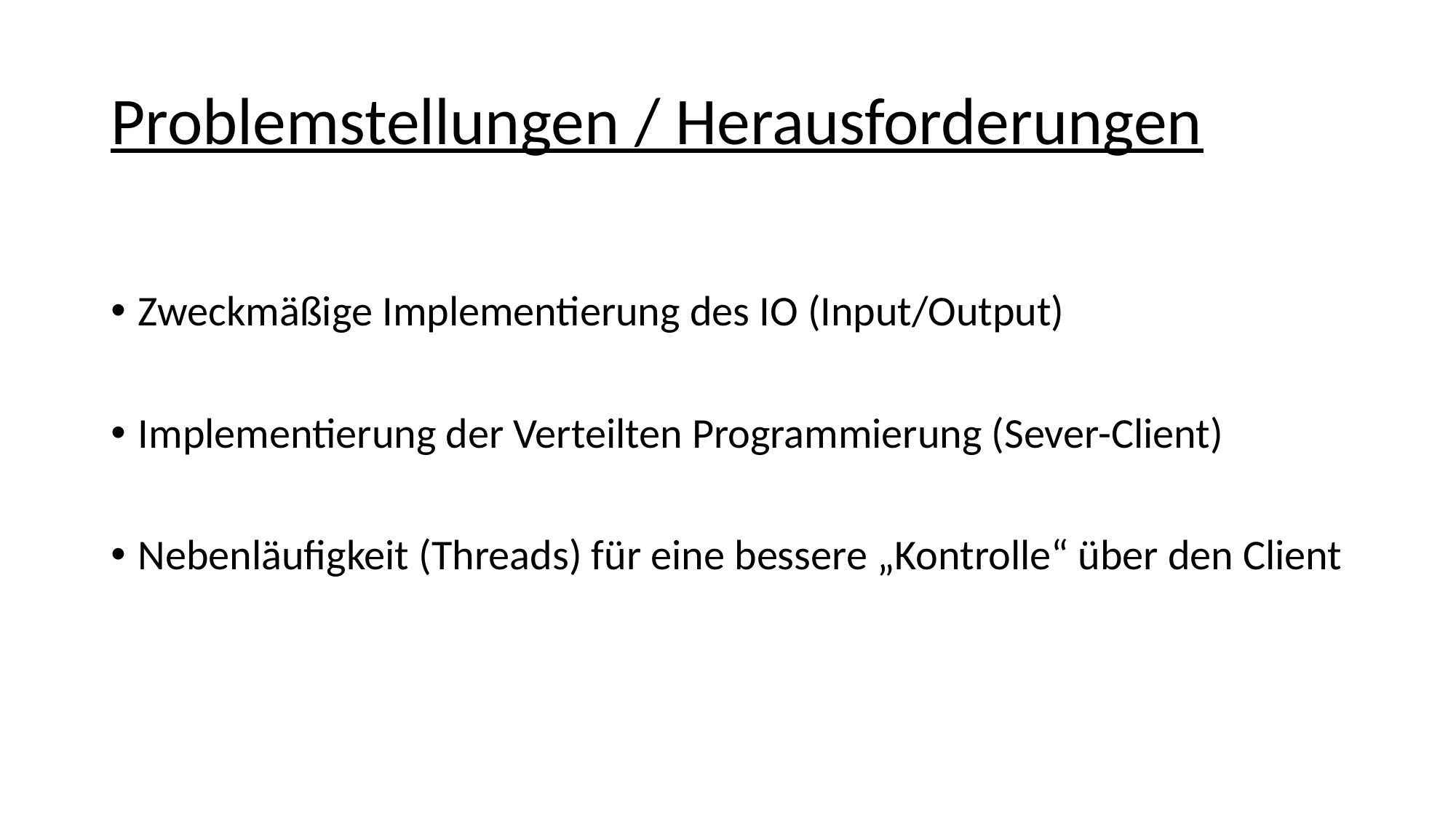

Problemstellungen / Herausforderungen

Zweckmäßige Implementierung des IO (Input/Output)

Implementierung der Verteilten Programmierung (Sever-Client)

Nebenläufigkeit (Threads) für eine bessere „Kontrolle“ über den Client